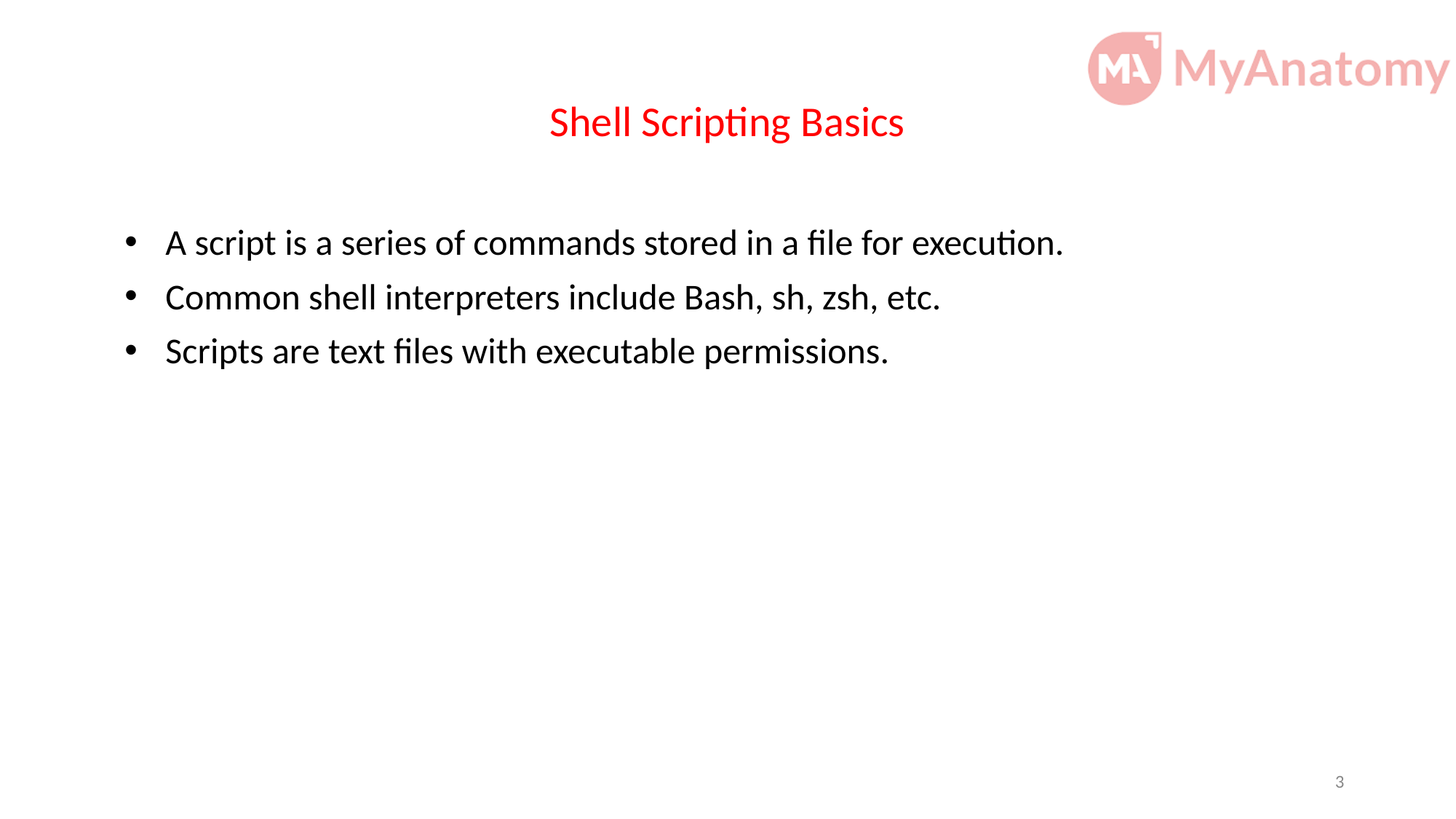

# Shell Scripting Basics
A script is a series of commands stored in a file for execution.
Common shell interpreters include Bash, sh, zsh, etc.
Scripts are text files with executable permissions.
3